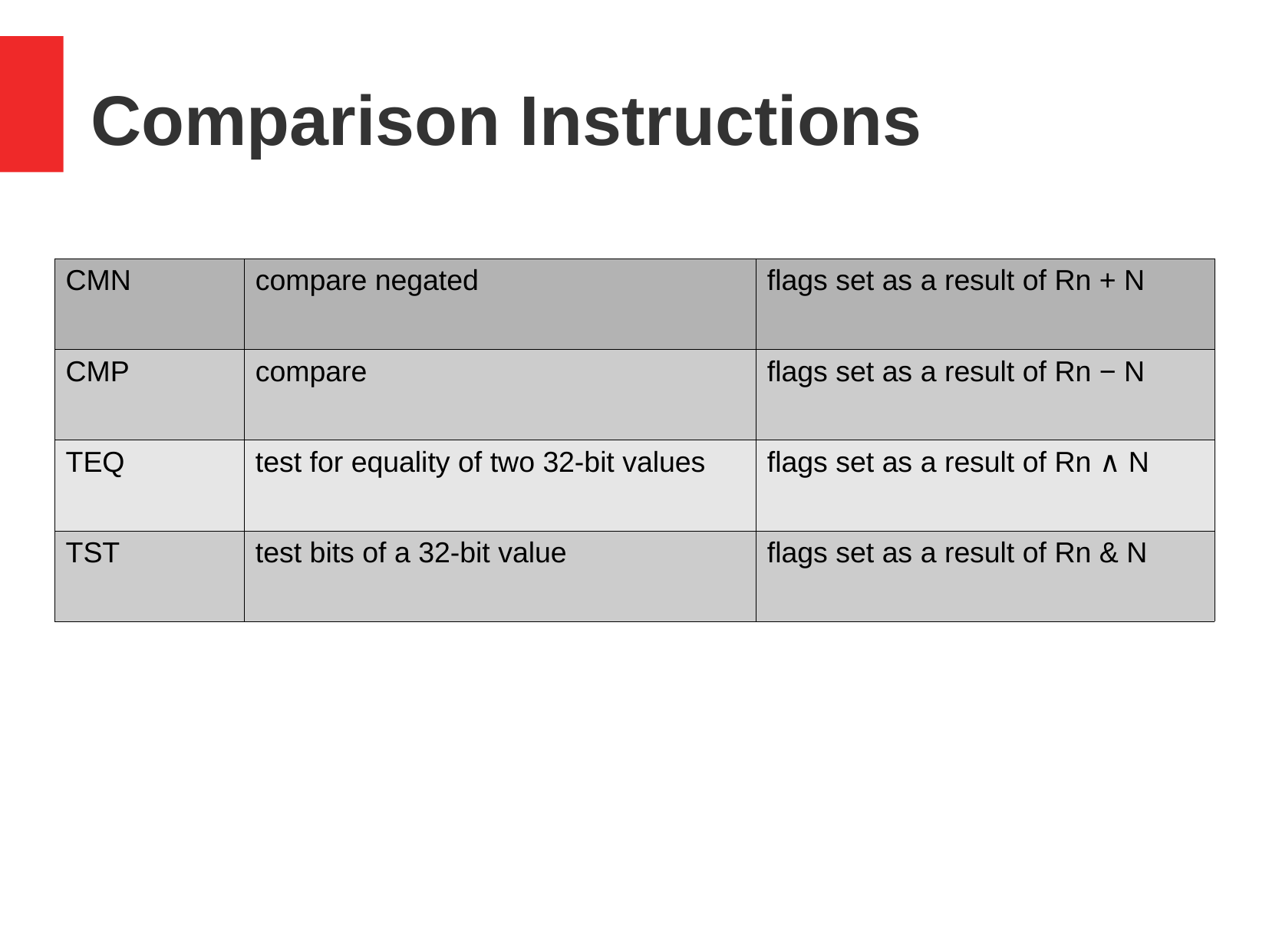

Comparison Instructions
| CMN | compare negated | flags set as a result of Rn + N |
| --- | --- | --- |
| CMP | compare | flags set as a result of Rn − N |
| TEQ | test for equality of two 32-bit values | flags set as a result of Rn ∧ N |
| TST | test bits of a 32-bit value | flags set as a result of Rn & N |